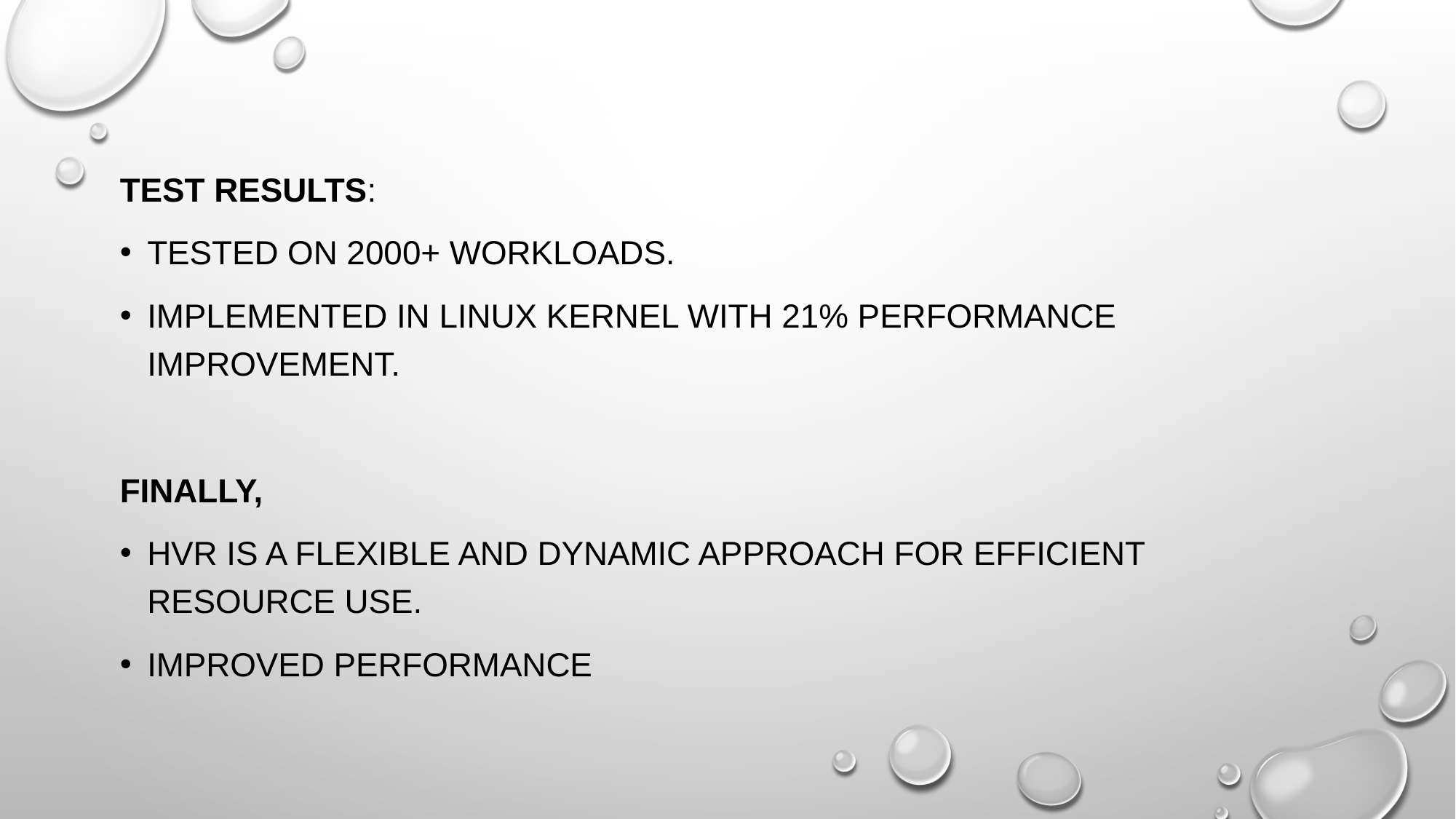

Test Results:
Tested on 2000+ workloads.
Implemented in Linux kernel with 21% performance improvement.

Finally,
Hvr is a flexible and dynamic approach for efficient resource use.
Improved performance